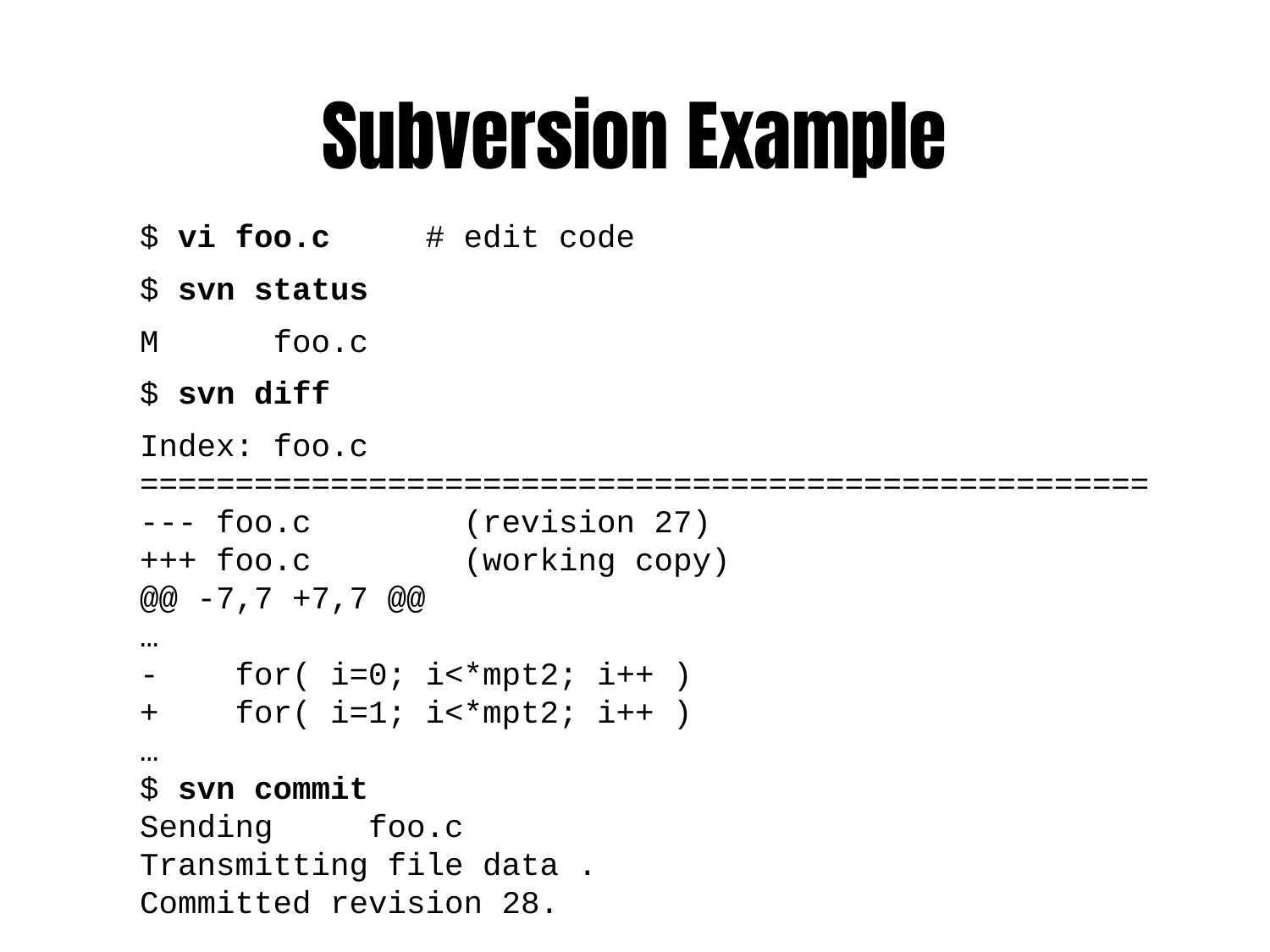

# Subversion Example
$ vi foo.c     # edit code
$ svn status
M      foo.c
$ svn diff
Index: foo.c
=====================================================
--- foo.c        (revision 27)
+++ foo.c        (working copy)
@@ -7,7 +7,7 @@
…
-    for( i=0; i<*mpt2; i++ )
+    for( i=1; i<*mpt2; i++ )
…
$ svn commit
Sending     foo.c
Transmitting file data .
Committed revision 28.